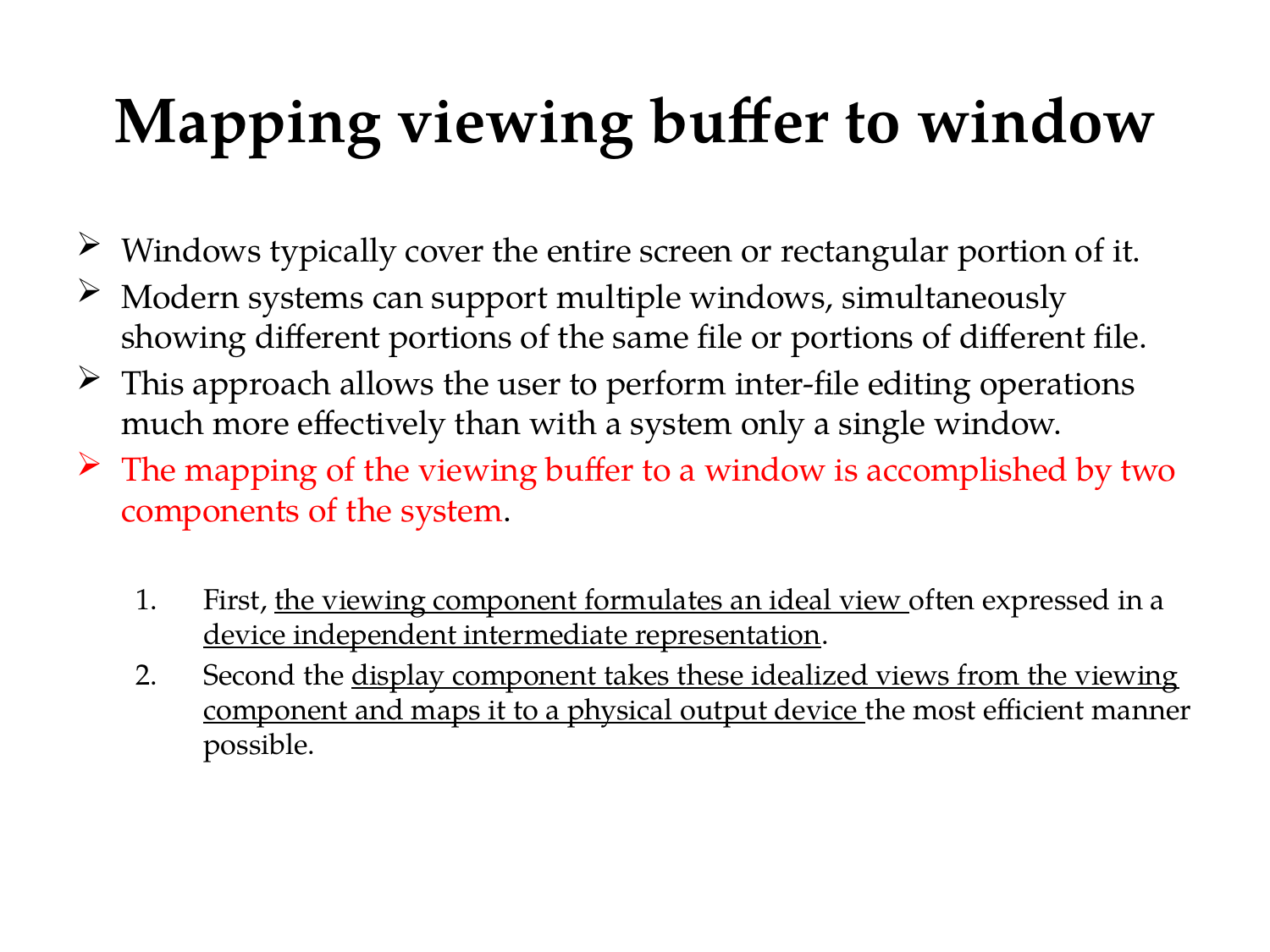

# Mapping viewing buffer to window
Windows typically cover the entire screen or rectangular portion of it.
Modern systems can support multiple windows, simultaneously showing different portions of the same file or portions of different file.
This approach allows the user to perform inter-file editing operations much more effectively than with a system only a single window.
The mapping of the viewing buffer to a window is accomplished by two components of the system.

First, the viewing component formulates an ideal view often expressed in a device independent intermediate representation.
Second the display component takes these idealized views from the viewing component and maps it to a physical output device the most efficient manner possible.